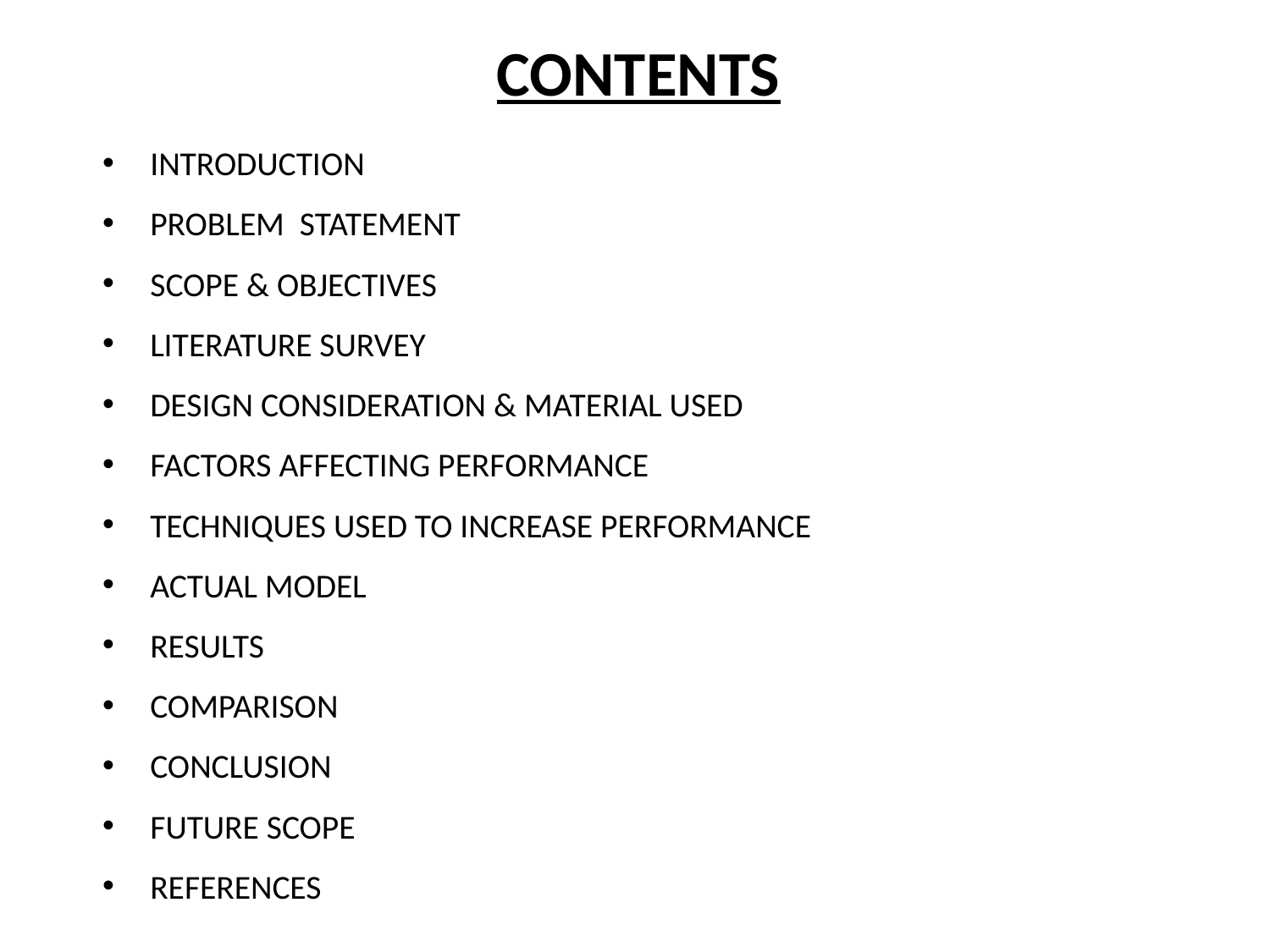

CONTENTS
INTRODUCTION
PROBLEM  STATEMENT
SCOPE & OBJECTIVES
LITERATURE SURVEY
DESIGN CONSIDERATION & MATERIAL USED
FACTORS AFFECTING PERFORMANCE
TECHNIQUES USED TO INCREASE PERFORMANCE
ACTUAL MODEL
RESULTS
COMPARISON
CONCLUSION
FUTURE SCOPE
REFERENCES